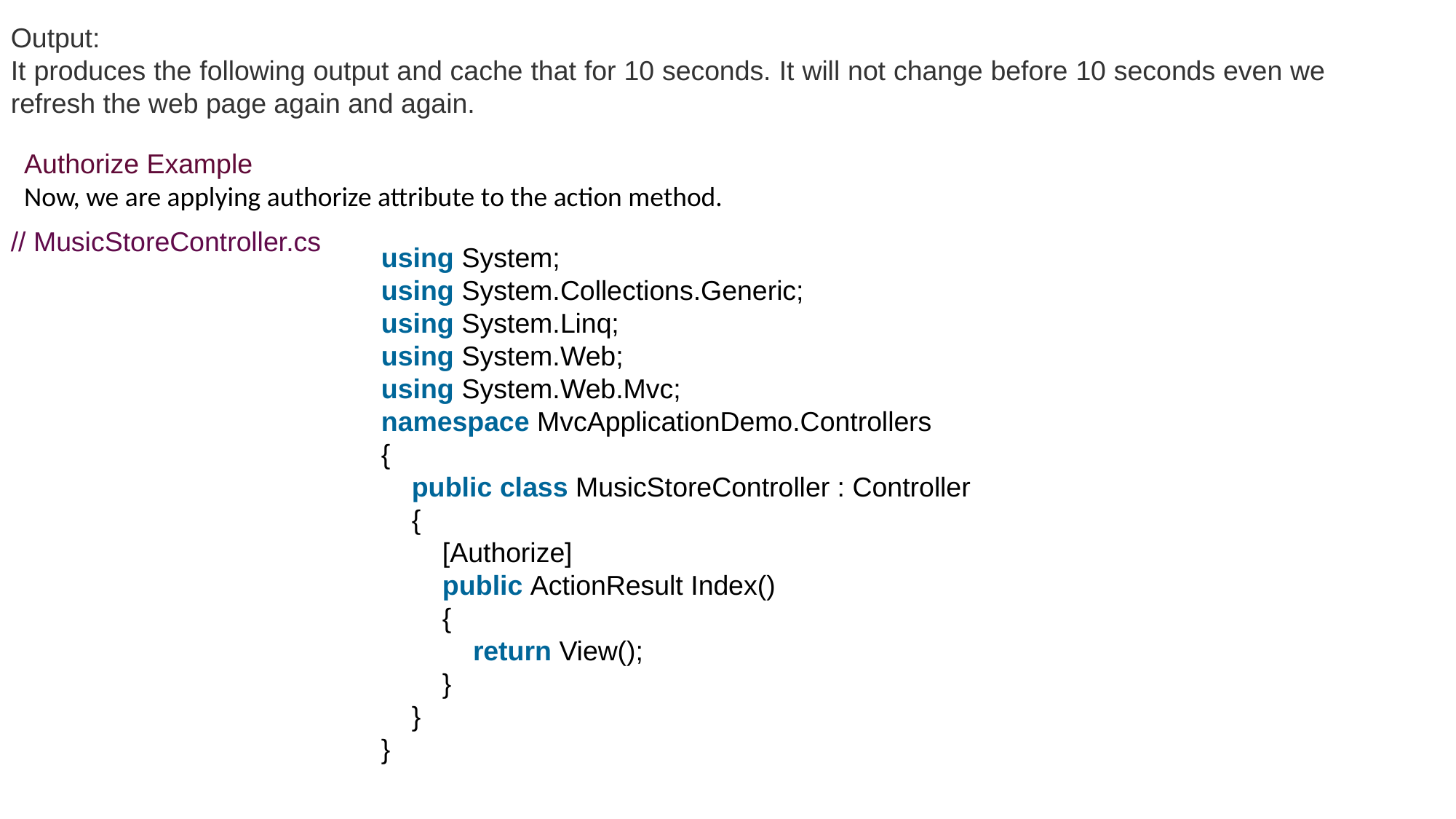

Output:
It produces the following output and cache that for 10 seconds. It will not change before 10 seconds even we refresh the web page again and again.
Authorize Example
Now, we are applying authorize attribute to the action method.
// MusicStoreController.cs
using System;
using System.Collections.Generic;
using System.Linq;
using System.Web;
using System.Web.Mvc;
namespace MvcApplicationDemo.Controllers
{
    public class MusicStoreController : Controller
    {
        [Authorize]
        public ActionResult Index()
        {
            return View();
        }
    }
}